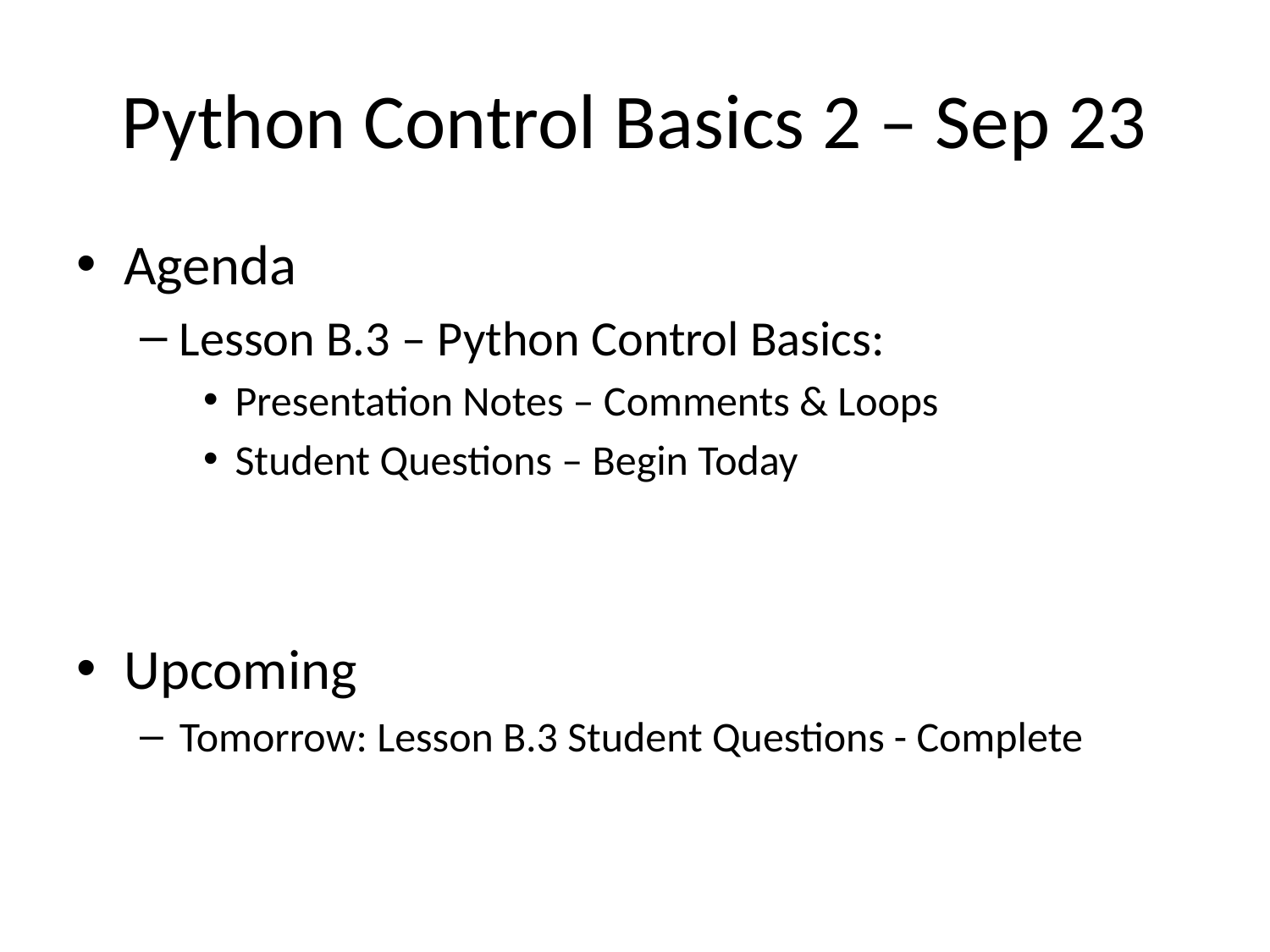

# Python Control Basics 2 – Sep 23
Agenda
Lesson B.3 – Python Control Basics:
Presentation Notes – Comments & Loops
Student Questions – Begin Today

Upcoming
Tomorrow: Lesson B.3 Student Questions - Complete